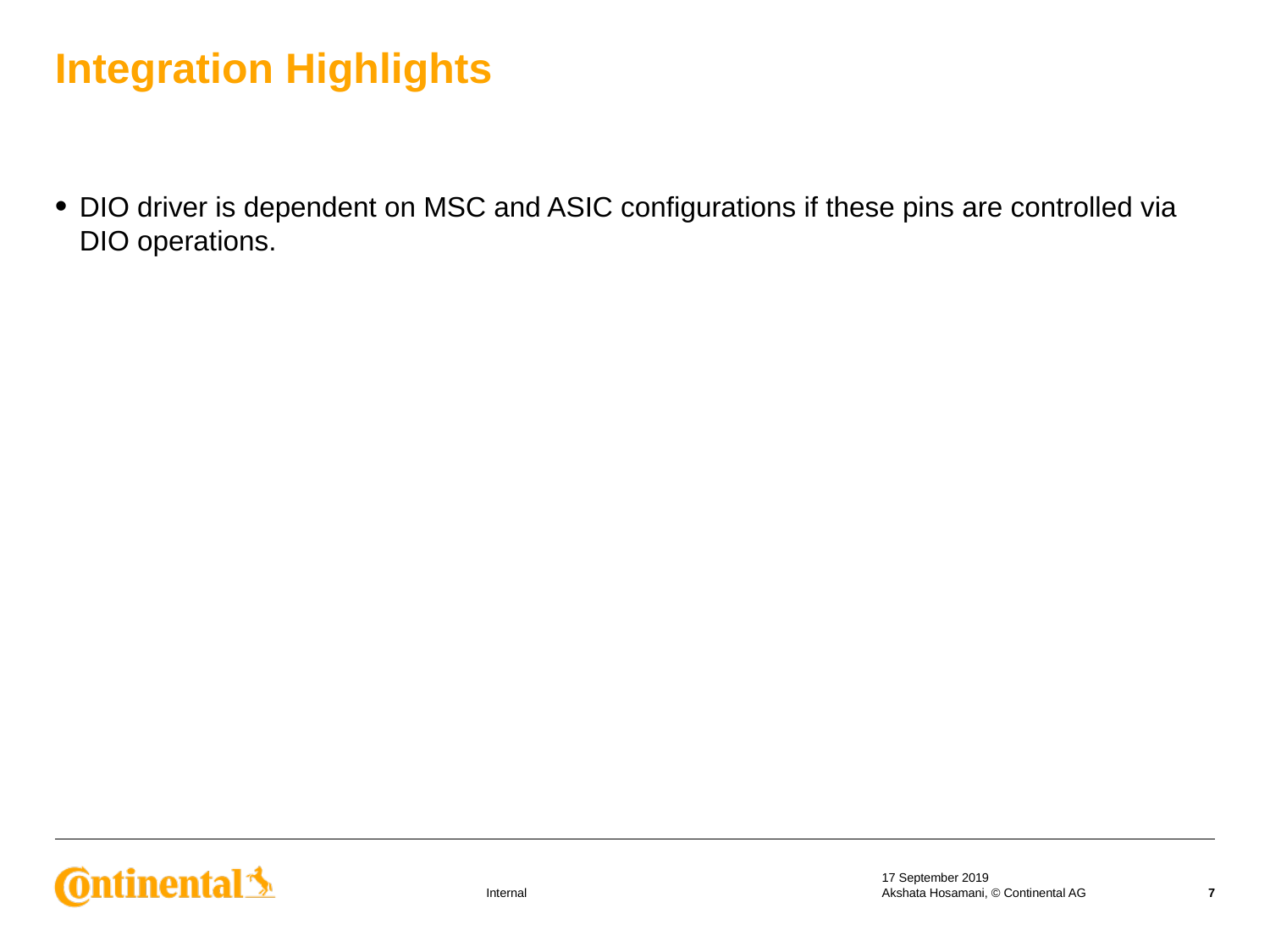

# Integration Highlights
DIO driver is dependent on MSC and ASIC configurations if these pins are controlled via DIO operations.

17 September 2019
Akshata Hosamani, © Continental AG
7